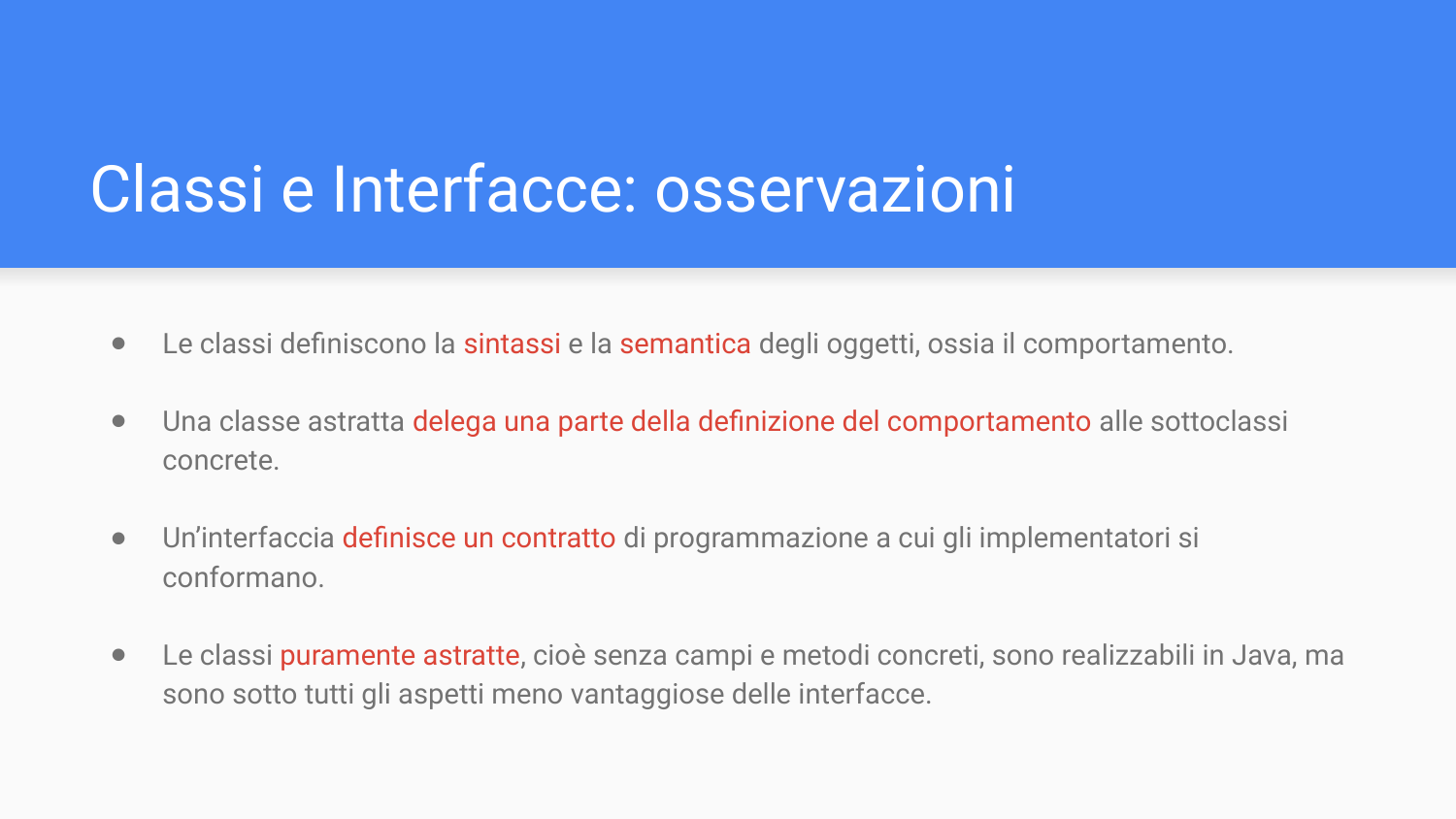

# Classi e Interfacce: osservazioni
Le classi definiscono la sintassi e la semantica degli oggetti, ossia il comportamento.

Una classe astratta delega una parte della definizione del comportamento alle sottoclassi concrete.

Un’interfaccia definisce un contratto di programmazione a cui gli implementatori si conformano.

Le classi puramente astratte, cioè senza campi e metodi concreti, sono realizzabili in Java, ma sono sotto tutti gli aspetti meno vantaggiose delle interfacce.